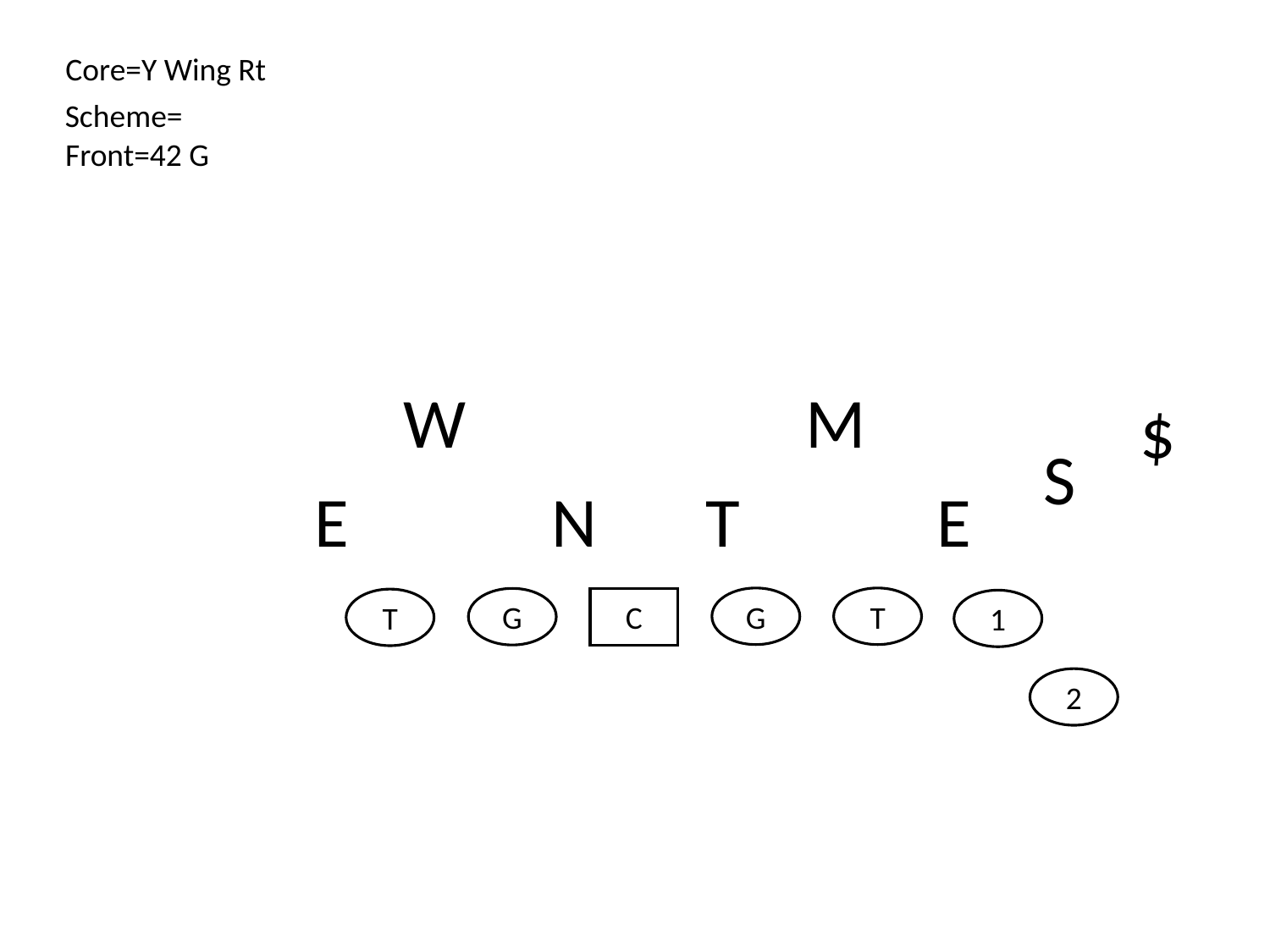

Core=Y Wing Rt
Scheme=
Front=42 G
W
M
$
S
E
N
T
E
G
T
G
C
T
1
2